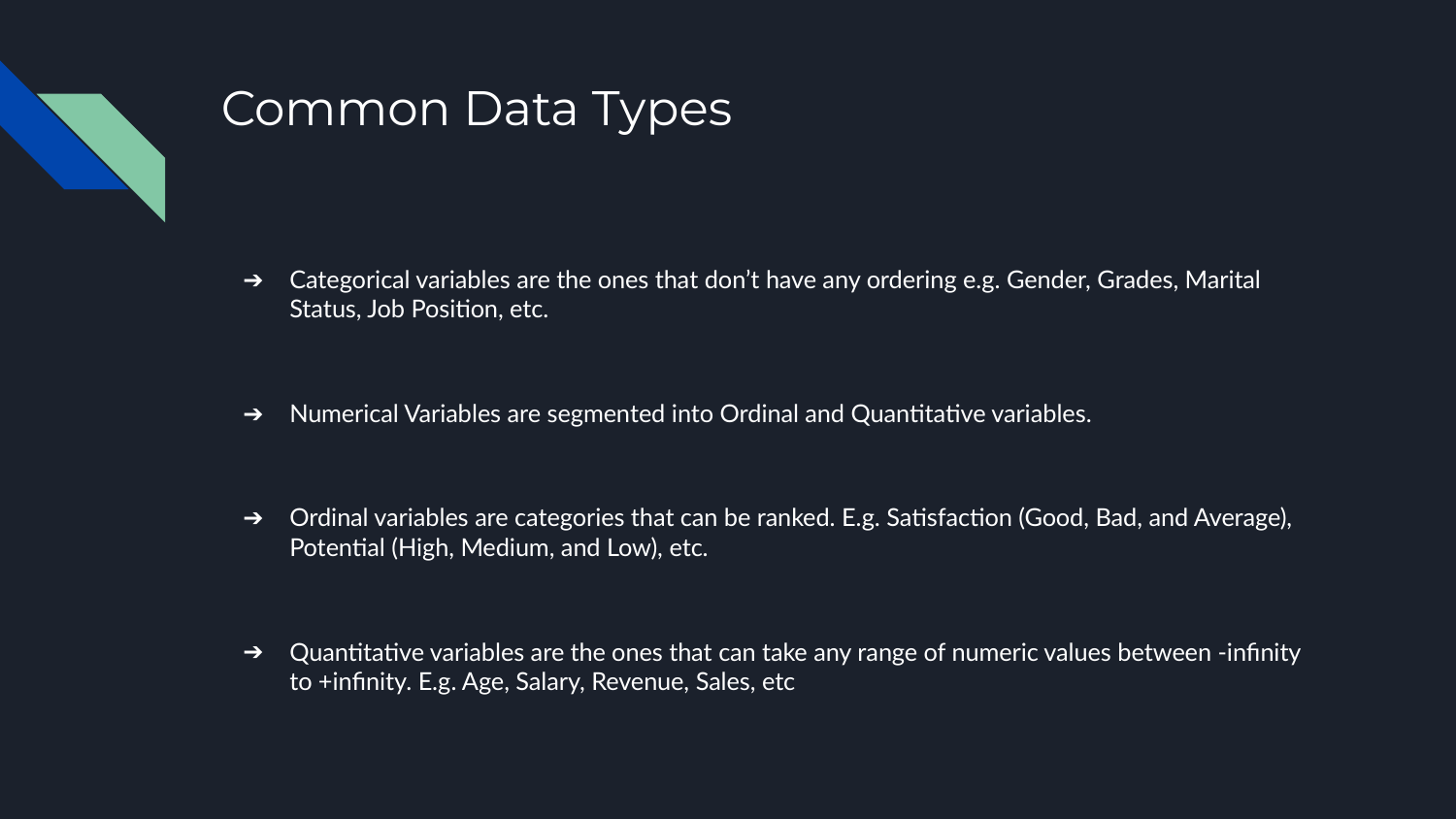

# Common Data Types

Categorical variables are the ones that don’t have any ordering e.g. Gender, Grades, Marital Status, Job Position, etc.

Numerical Variables are segmented into Ordinal and Quantitative variables.

Ordinal variables are categories that can be ranked. E.g. Satisfaction (Good, Bad, and Average), Potential (High, Medium, and Low), etc.

Quantitative variables are the ones that can take any range of numeric values between -infinity to +infinity. E.g. Age, Salary, Revenue, Sales, etc